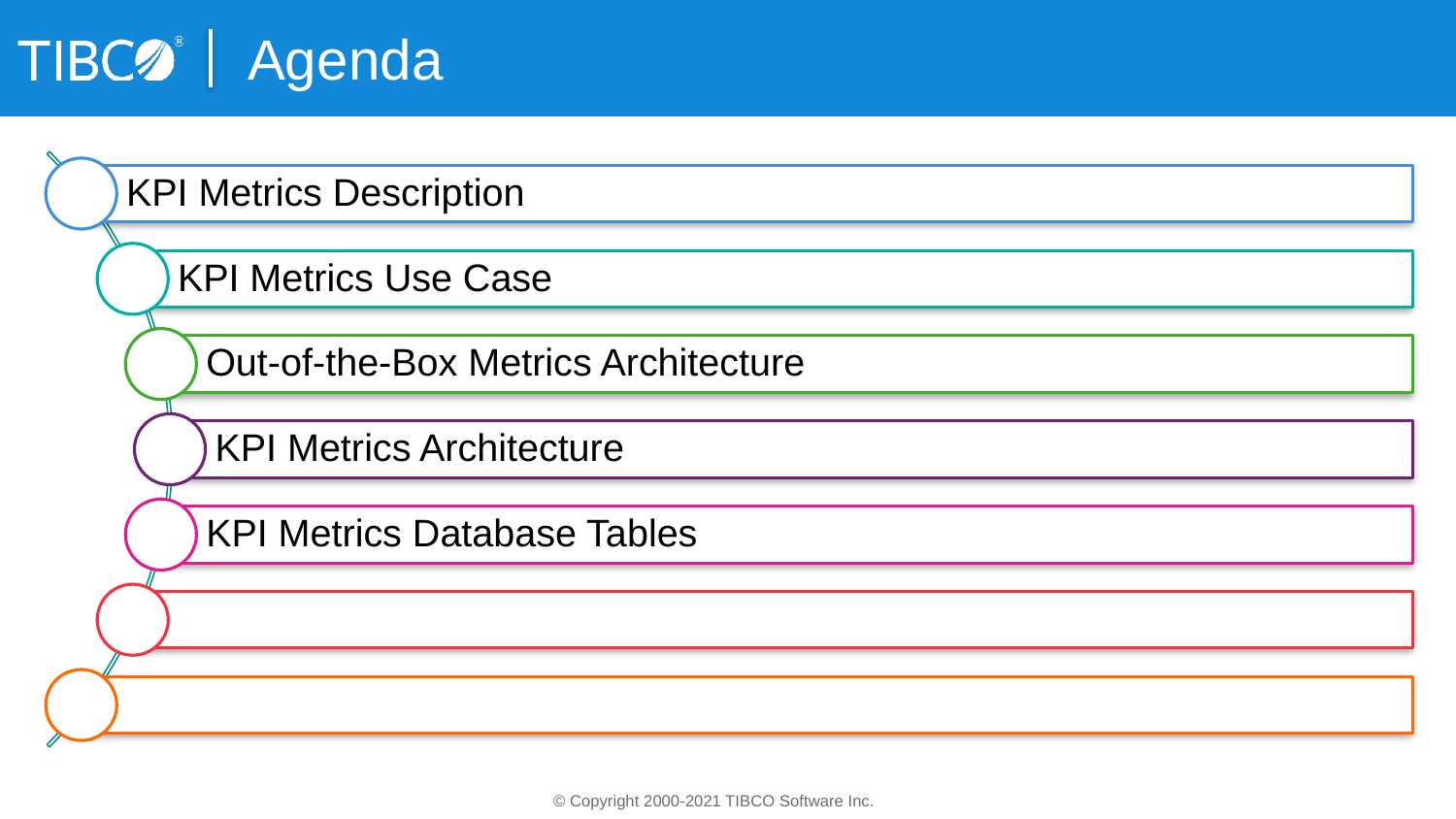

# Agenda
KPI Metrics Description
KPI Metrics Use Case
Out-of-the-Box Metrics Architecture
KPI Metrics Architecture
KPI Metrics Database Tables

© Copyright 2000-2021 TIBCO Software Inc.